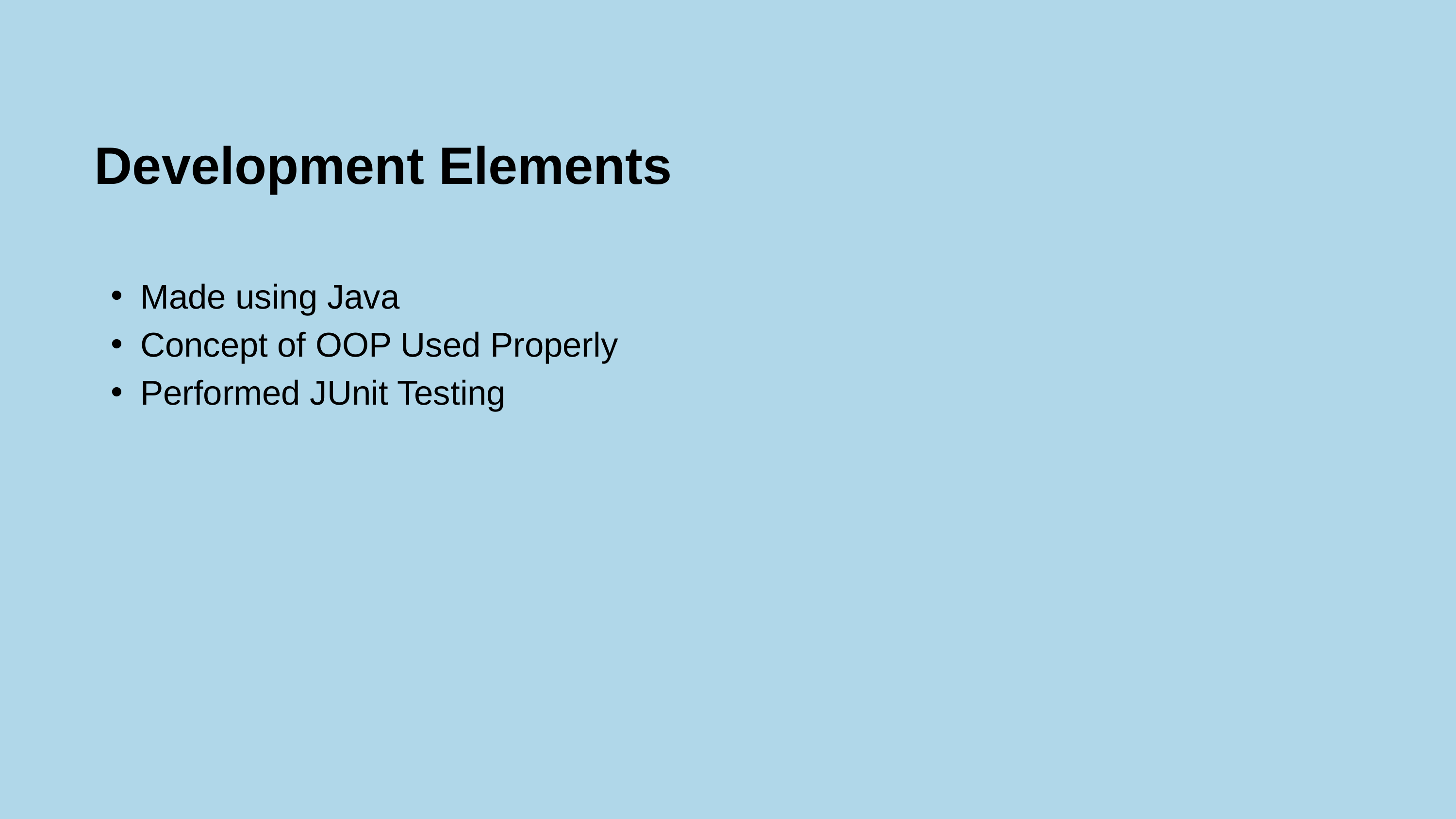

Development Elements
Made using Java
Concept of OOP Used Properly
Performed JUnit Testing